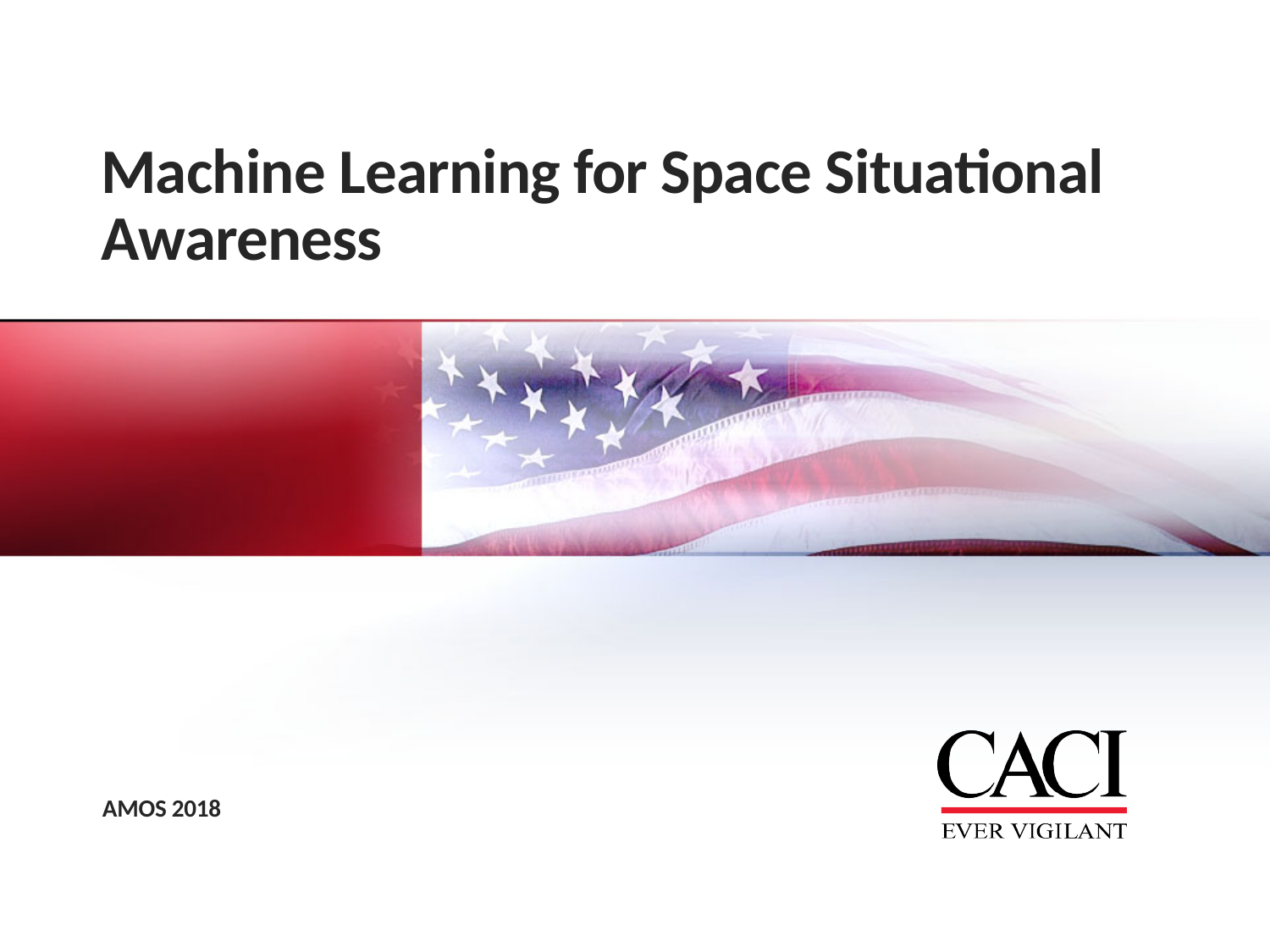

# Machine Learning for Space Situational Awareness
AMOS 2018